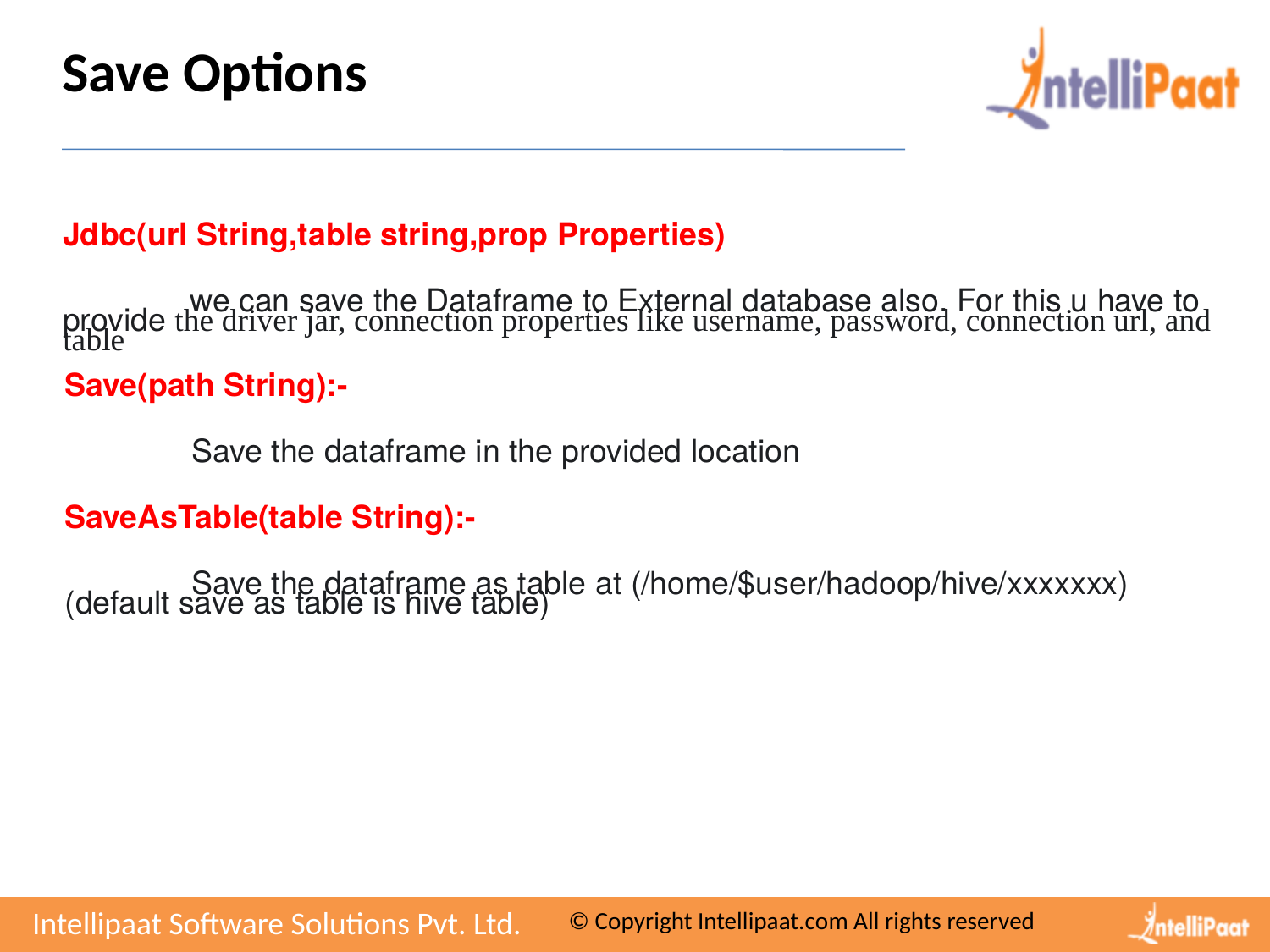

Save Options
Jdbc(url String,table string,prop Properties)

	we can save the Dataframe to External database also. For this u have to provide the driver jar, connection properties like username, password, connection url, and table
Save(path String):-

	Save the dataframe in the provided location

SaveAsTable(table String):-

	Save the dataframe as table at (/home/$user/hadoop/hive/xxxxxxx) (default save as table is hive table)